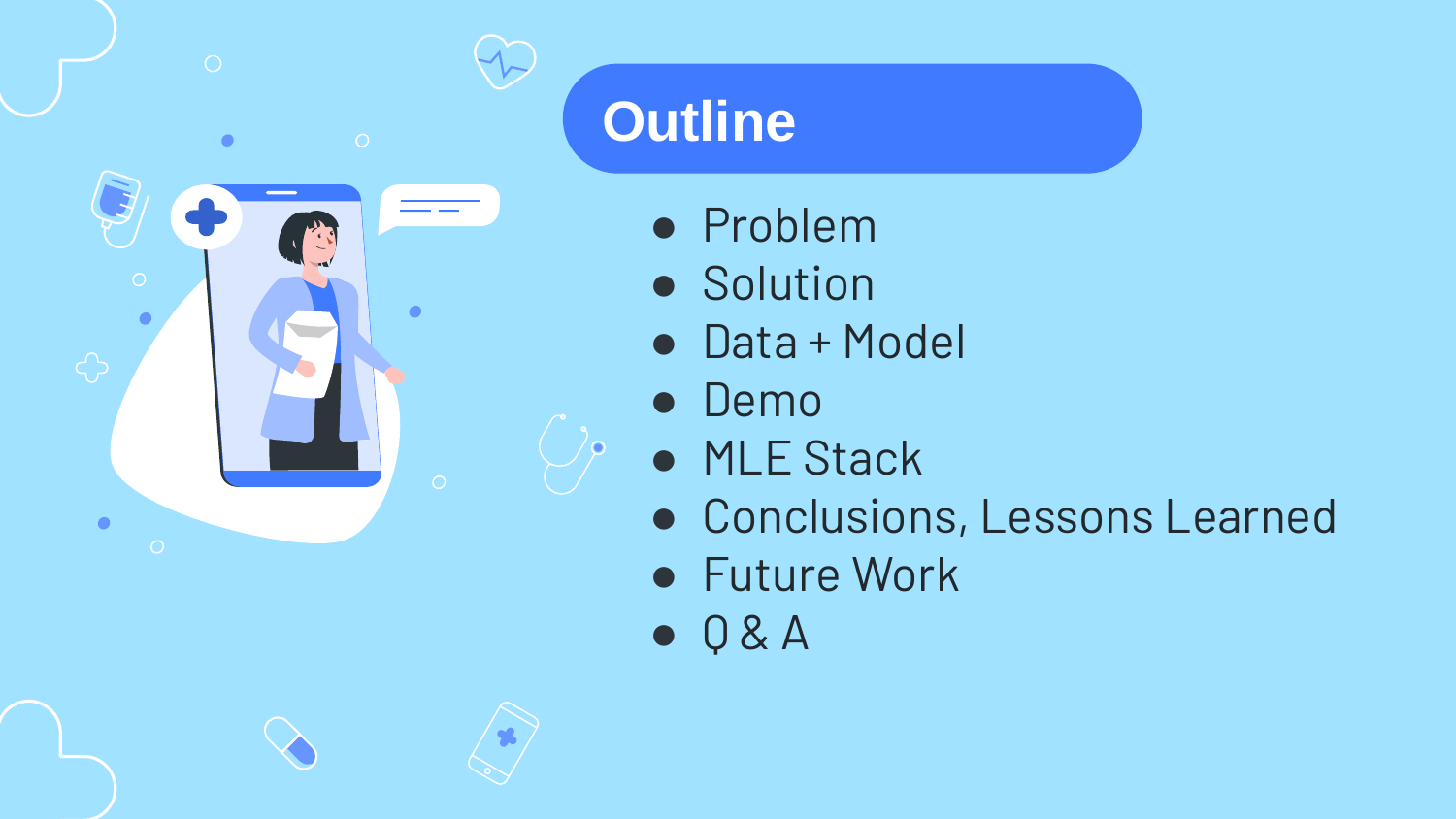

Outline

Problem
Solution
Data + Model
Demo
MLE Stack
Conclusions, Lessons Learned
Future Work
Q & A